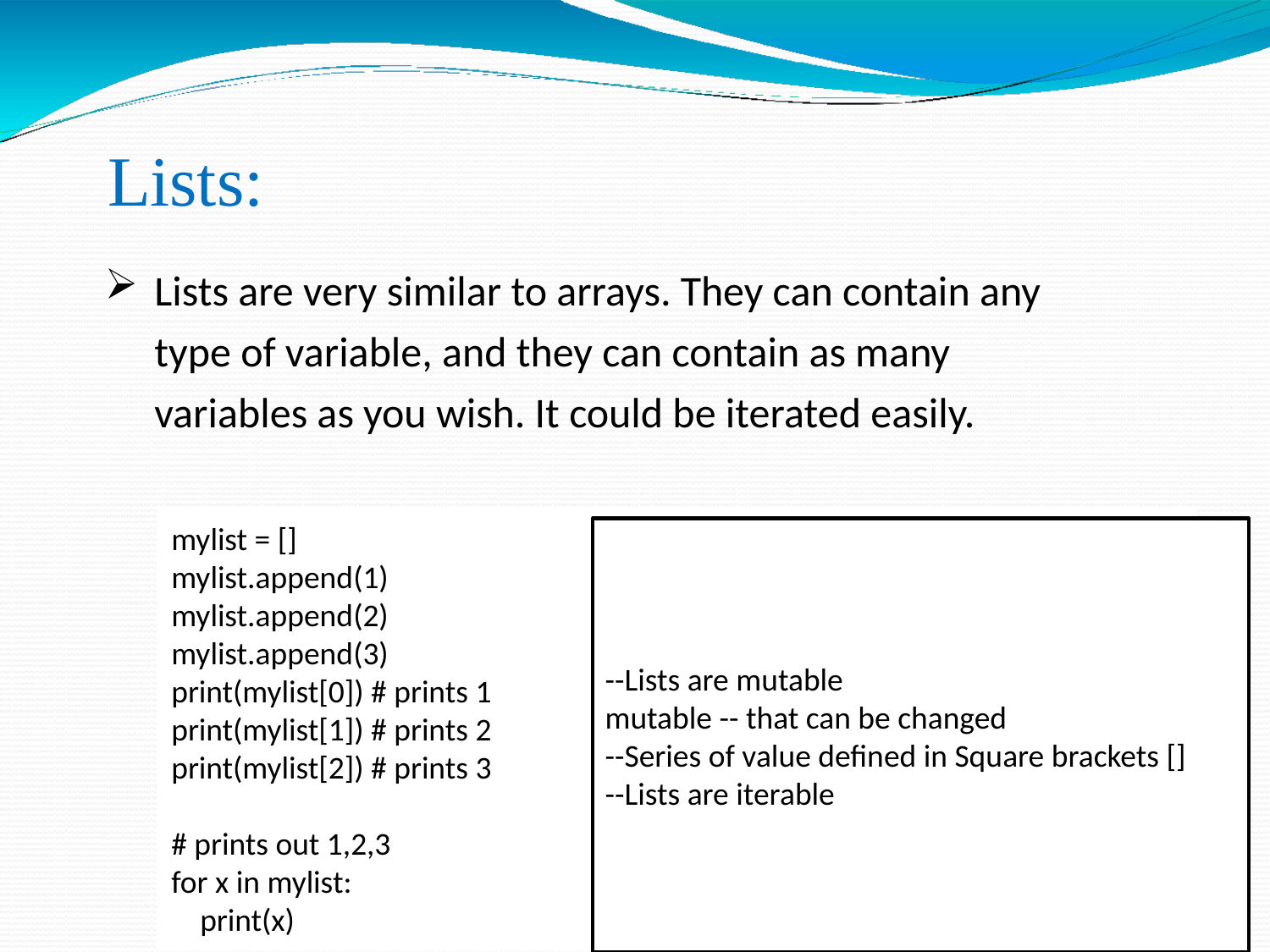

‘Hello World

Lists:
Lists are very similar to arrays. They can contain any type of variable, and they can contain as many variables as you wish. It could be iterated easily.

mylist = []
mylist.append(1)
mylist.append(2)
mylist.append(3)
print(mylist[0]) # prints 1
print(mylist[1]) # prints 2
print(mylist[2]) # prints 3

# prints out 1,2,3
for x in mylist:
    print(x)
--Lists are mutable
mutable -- that can be changed
--Series of value defined in Square brackets []
--Lists are iterable